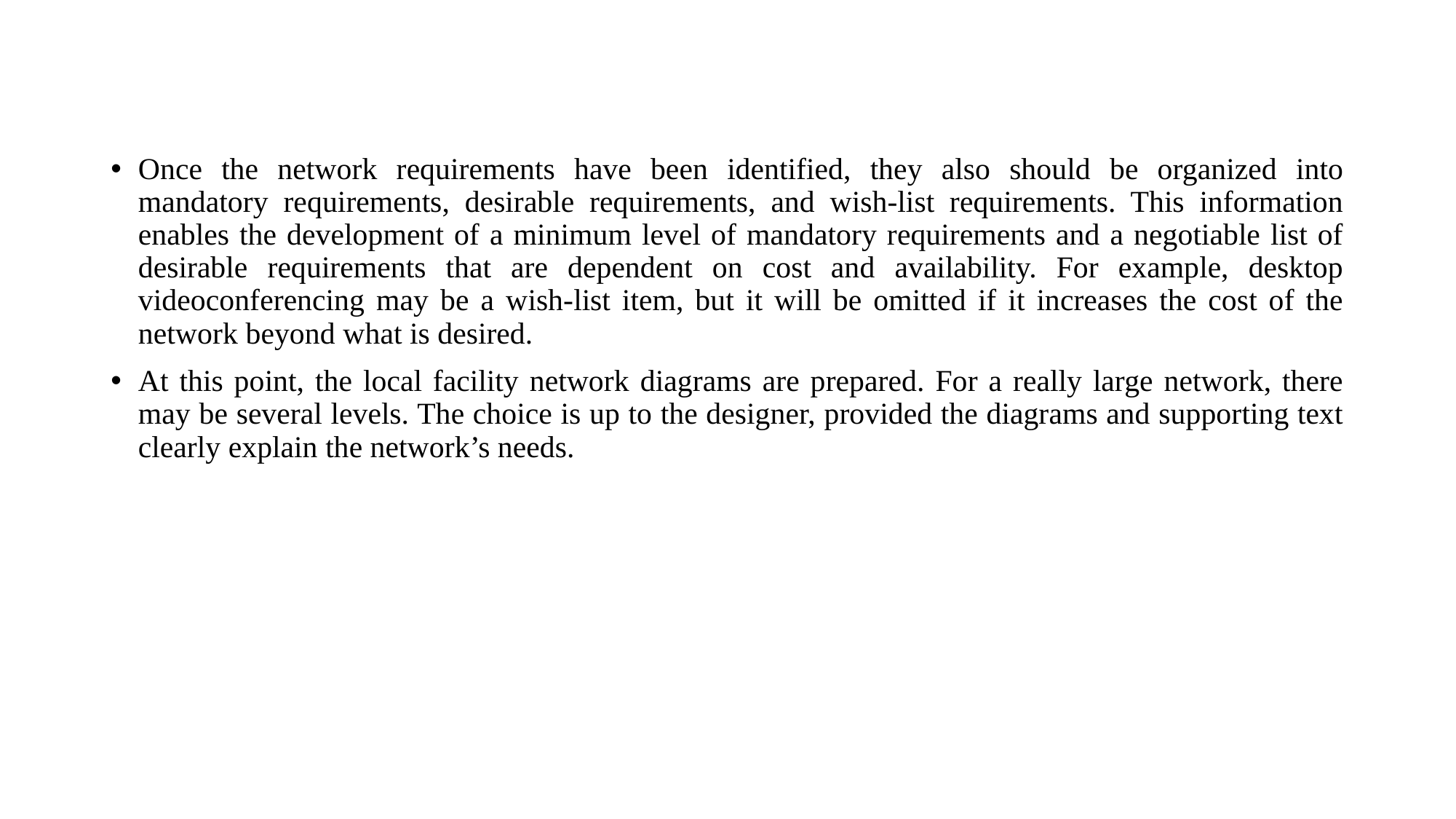

#
Once the network requirements have been identified, they also should be organized into mandatory requirements, desirable requirements, and wish-list requirements. This information enables the development of a minimum level of mandatory requirements and a negotiable list of desirable requirements that are dependent on cost and availability. For example, desktop videoconferencing may be a wish-list item, but it will be omitted if it increases the cost of the network beyond what is desired.
At this point, the local facility network diagrams are prepared. For a really large network, there may be several levels. The choice is up to the designer, provided the diagrams and supporting text clearly explain the network’s needs.